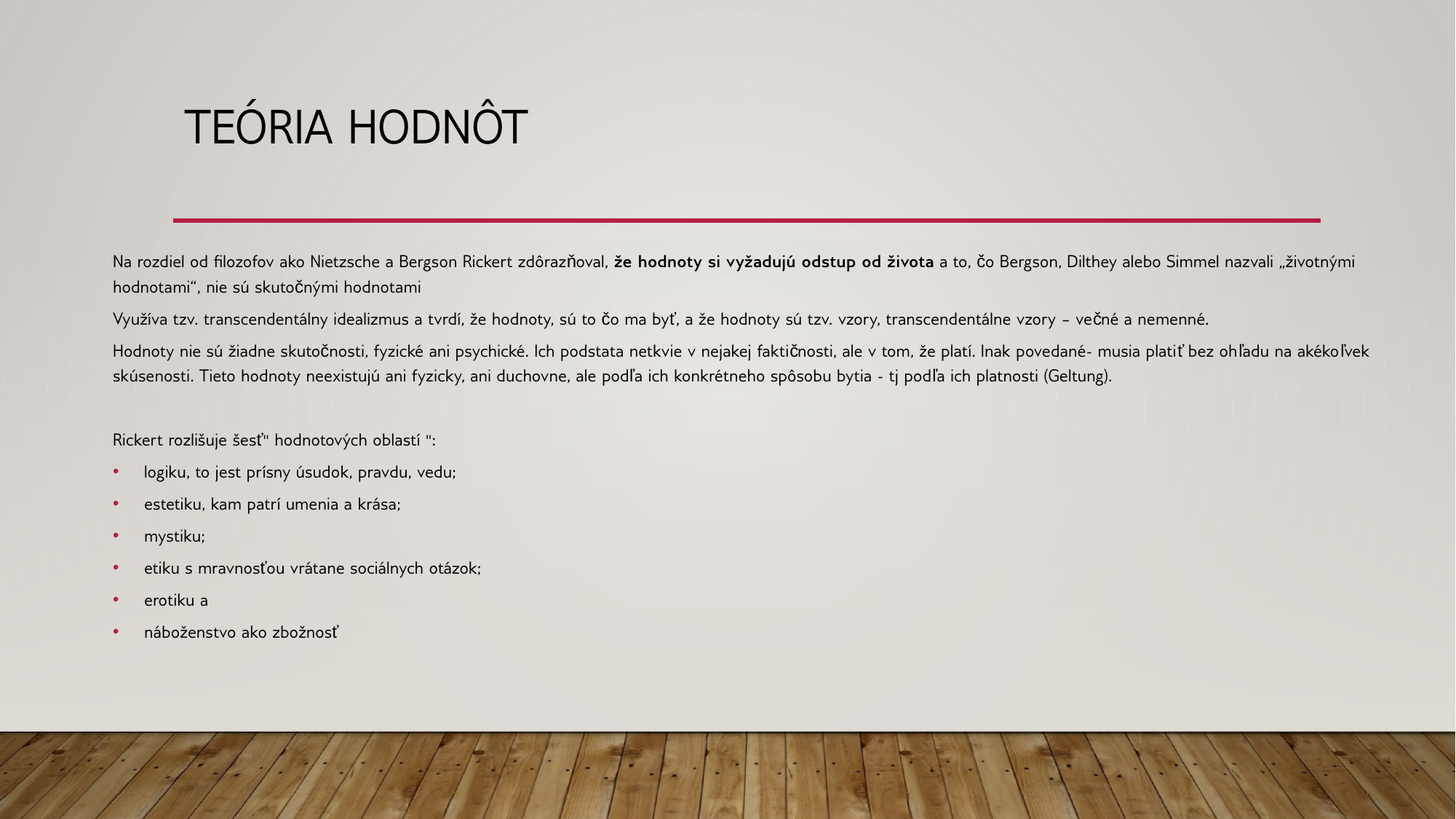

# Teória hodnôt
Na rozdiel od filozofov ako Nietzsche a Bergson Rickert zdôrazňoval, že hodnoty si vyžadujú odstup od života a to, čo Bergson, Dilthey alebo Simmel nazvali „životnými hodnotami“, nie sú skutočnými hodnotami
Využíva tzv. transcendentálny idealizmus a tvrdí, že hodnoty, sú to čo ma byť, a že hodnoty sú tzv. vzory, transcendentálne vzory – večné a nemenné.
Hodnoty nie sú žiadne skutočnosti, fyzické ani psychické. Ich podstata netkvie v nejakej faktičnosti, ale v tom, že platí. Inak povedané- musia platiť bez ohľadu na akékoľvek skúsenosti. Tieto hodnoty neexistujú ani fyzicky, ani duchovne, ale podľa ich konkrétneho spôsobu bytia - tj podľa ich platnosti (Geltung).

Rickert rozlišuje šesť" hodnotových oblastí ":
logiku, to jest prísny úsudok, pravdu, vedu;
estetiku, kam patrí umenia a krása;
mystiku;
etiku s mravnosťou vrátane sociálnych otázok;
erotiku a
náboženstvo ako zbožnosť